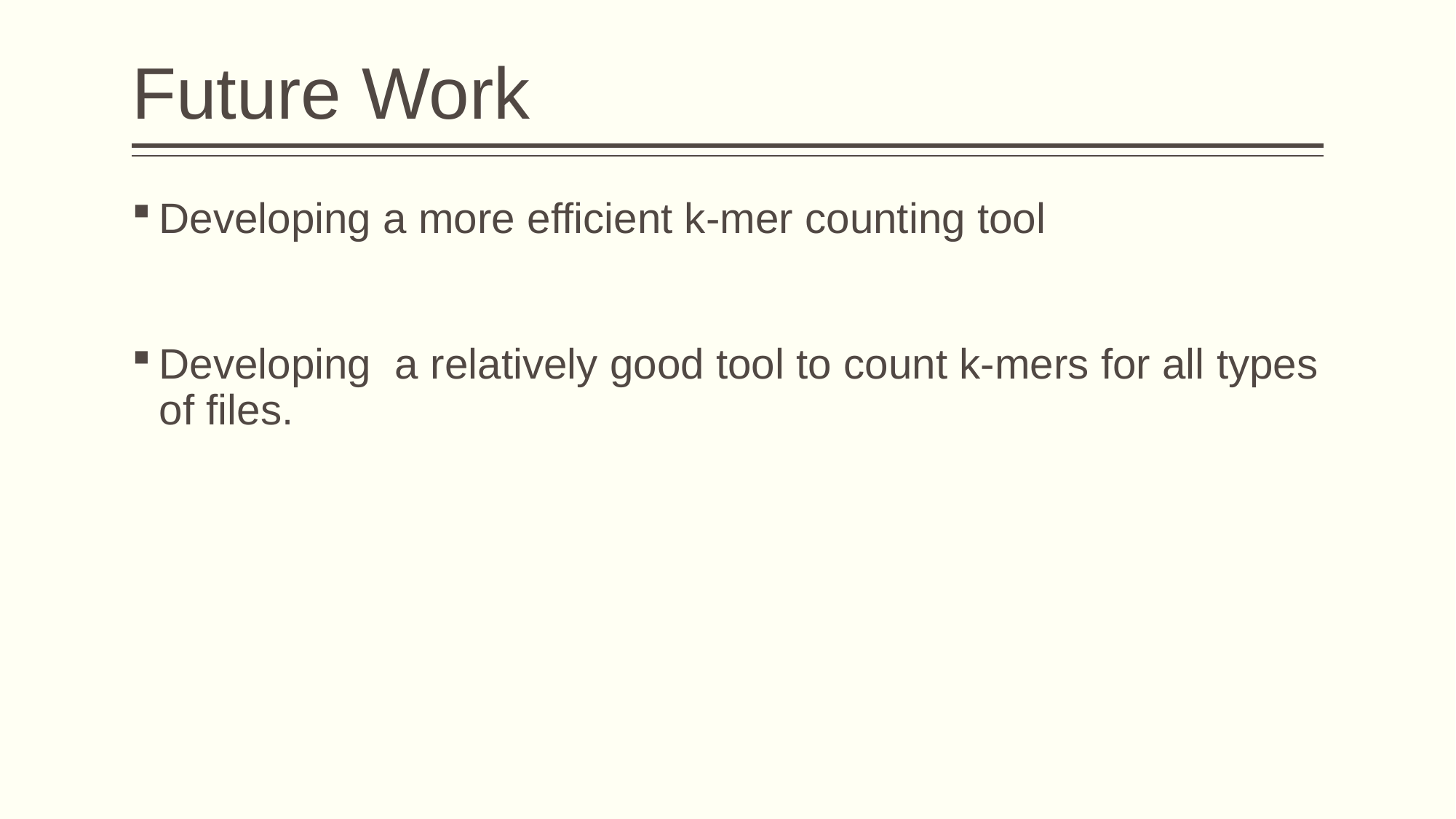

# Future Work
Developing a more efficient k-mer counting tool

Developing  a relatively good tool to count k-mers for all types of files.